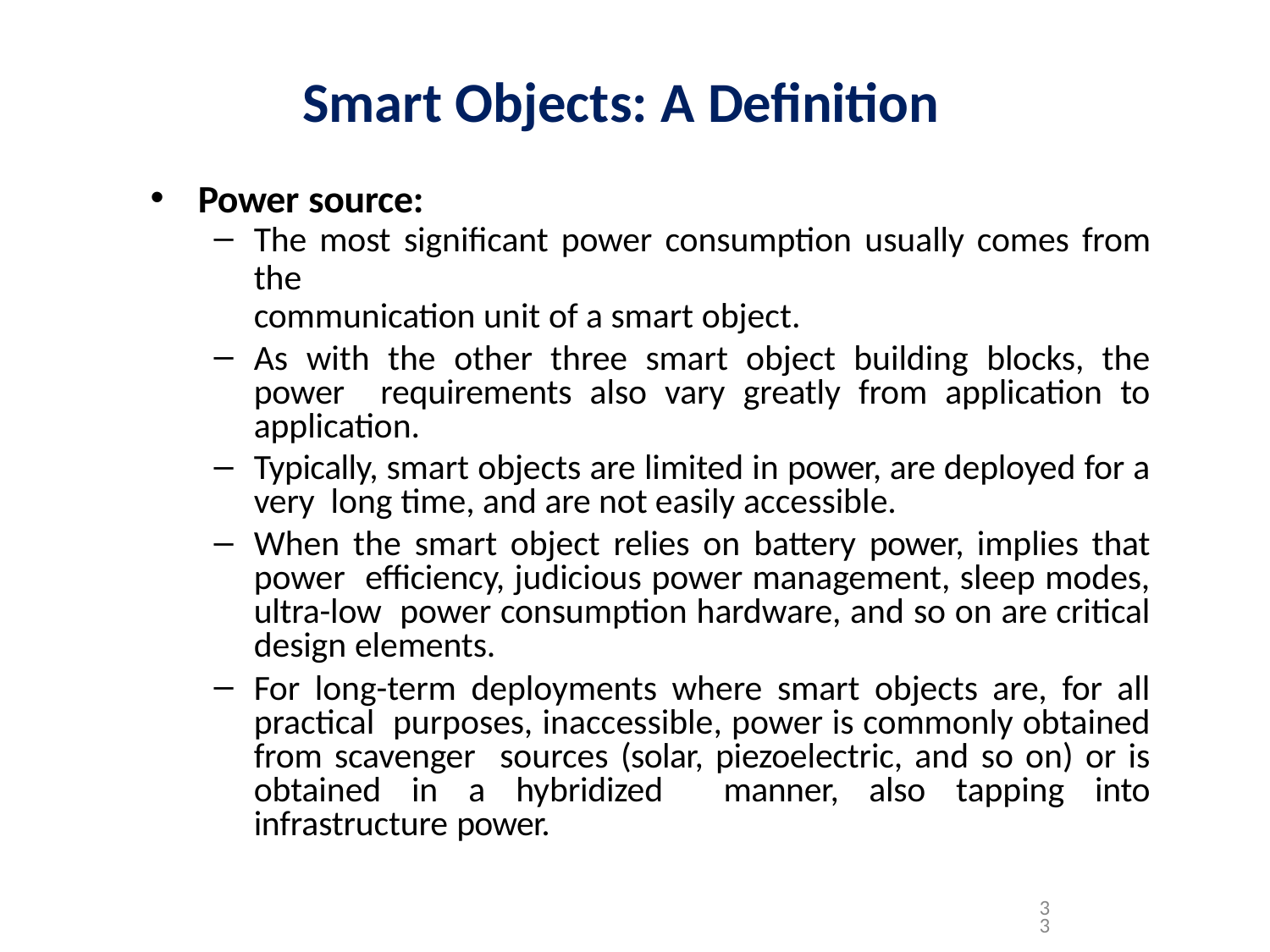

# Smart Objects: A Definition
Power source:
The most significant power consumption usually comes from the
communication unit of a smart object.
As with the other three smart object building blocks, the power  requirements also vary greatly from application to application.
Typically, smart objects are limited in power, are deployed for a very  long time, and are not easily accessible.
When the smart object relies on battery power, implies that power  efficiency, judicious power management, sleep modes, ultra-low  power consumption hardware, and so on are critical design elements.
For long-term deployments where smart objects are, for all practical  purposes, inaccessible, power is commonly obtained from scavenger  sources (solar, piezoelectric, and so on) or is obtained in a hybridized  manner, also tapping into infrastructure power.
33